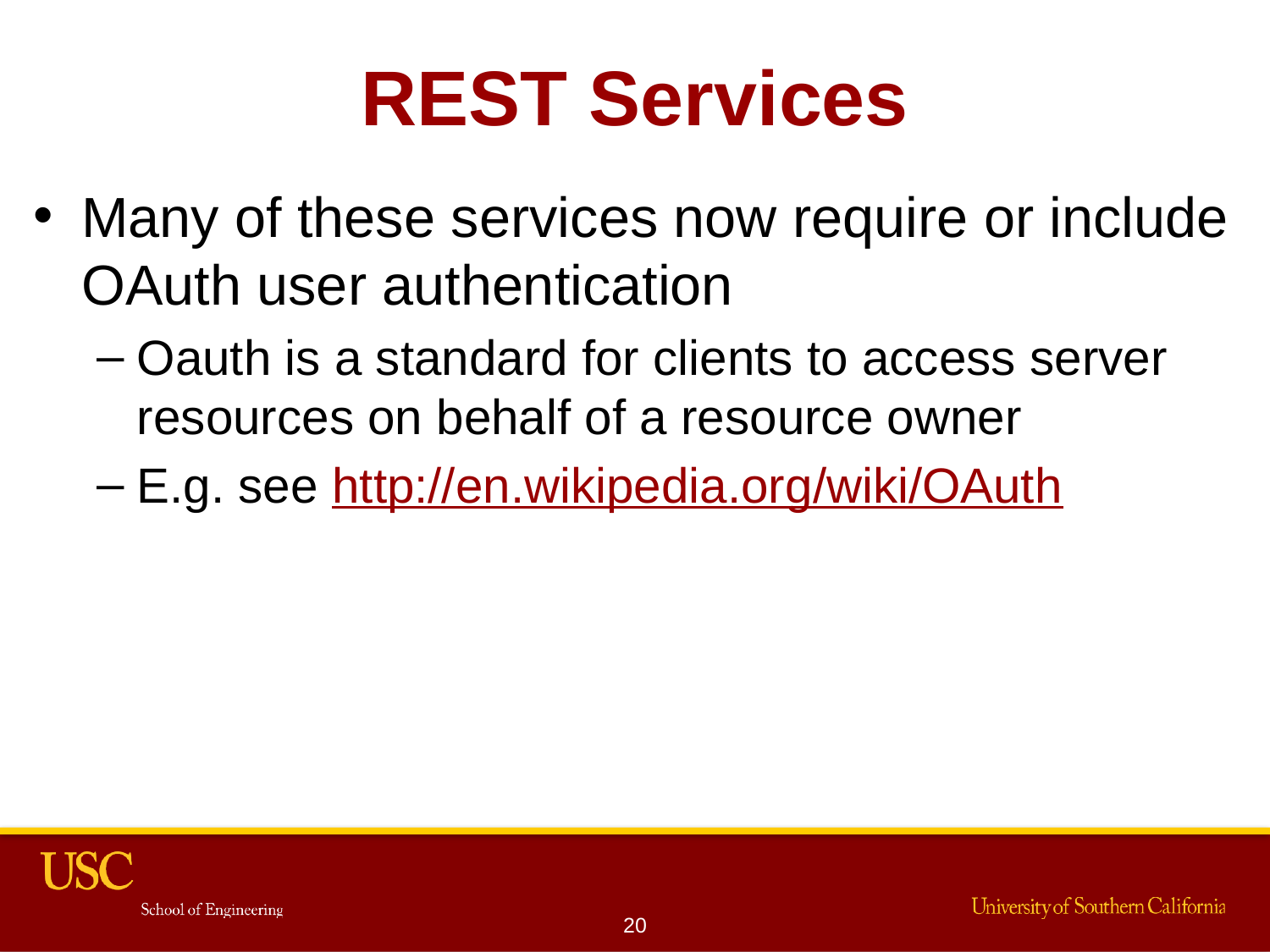

# REST Services
Many of these services now require or include OAuth user authentication
Oauth is a standard for clients to access server resources on behalf of a resource owner
E.g. see http://en.wikipedia.org/wiki/OAuth
20